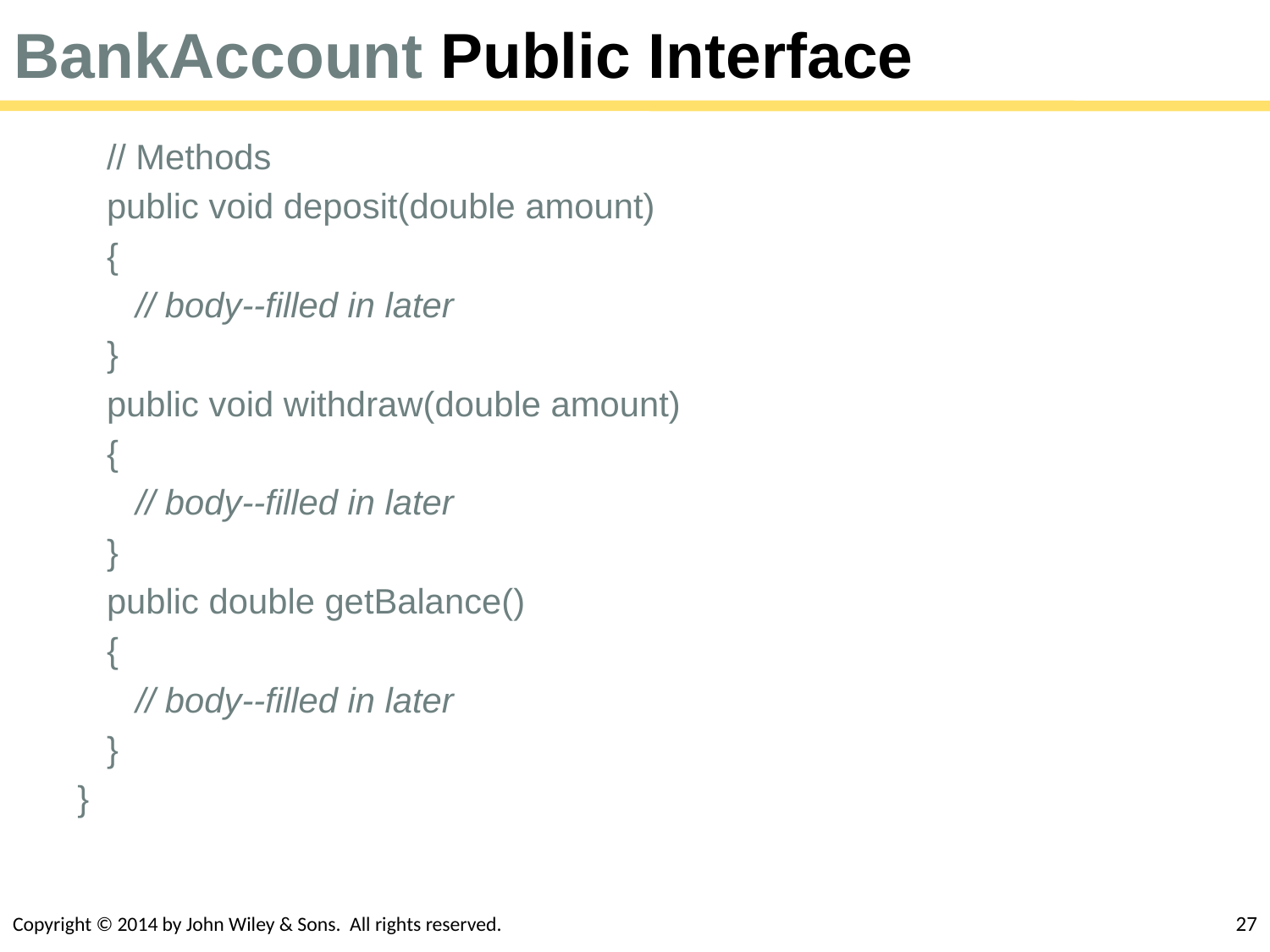

# BankAccount Public Interface
   // Methods
   public void deposit(double amount)
   {
      // body--filled in later
   }
   public void withdraw(double amount)
   {
      // body--filled in later
   }
   public double getBalance()
   {
      // body--filled in later
   }
}